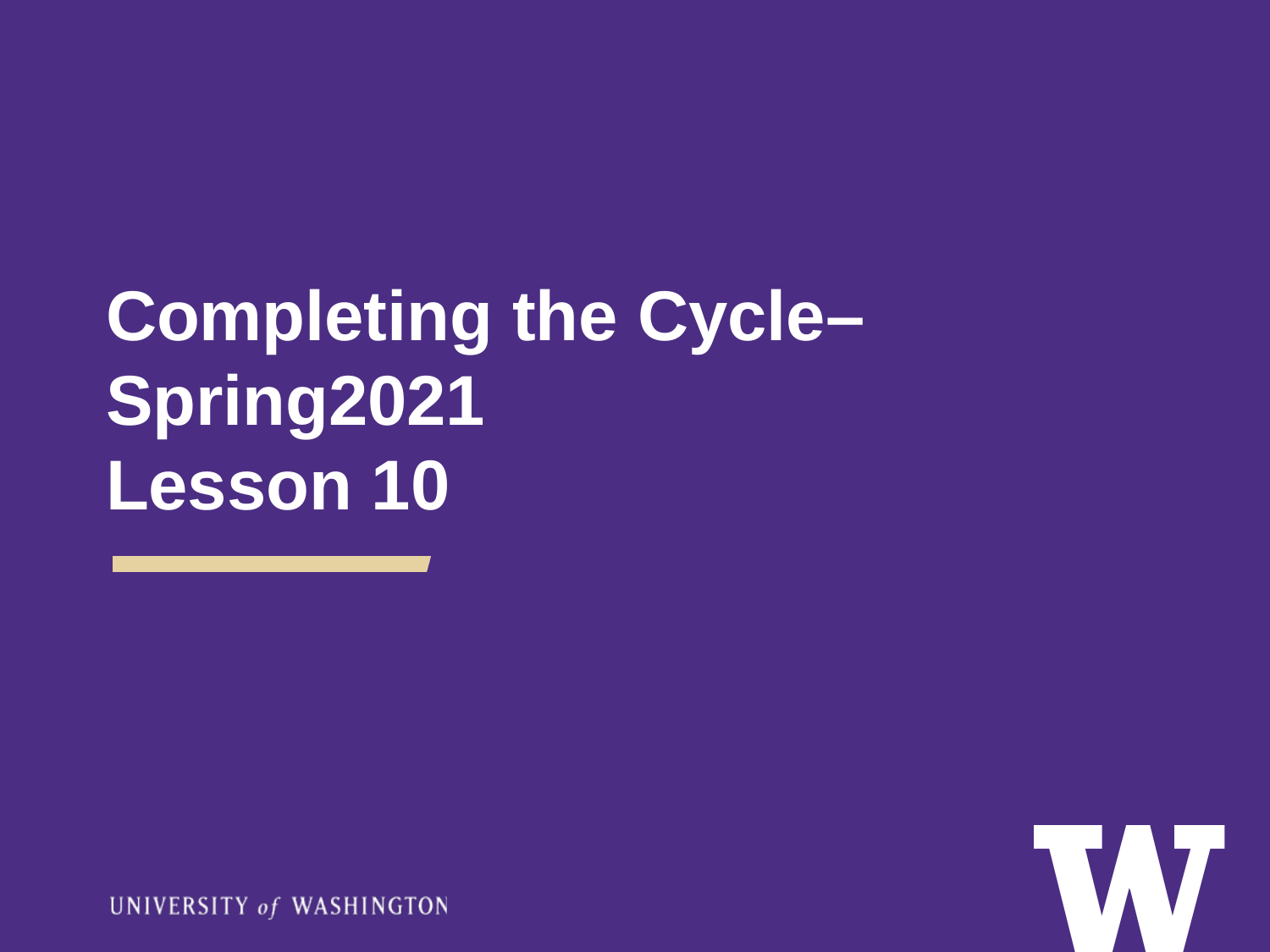

# Completing the Cycle– Spring2021 Lesson 10